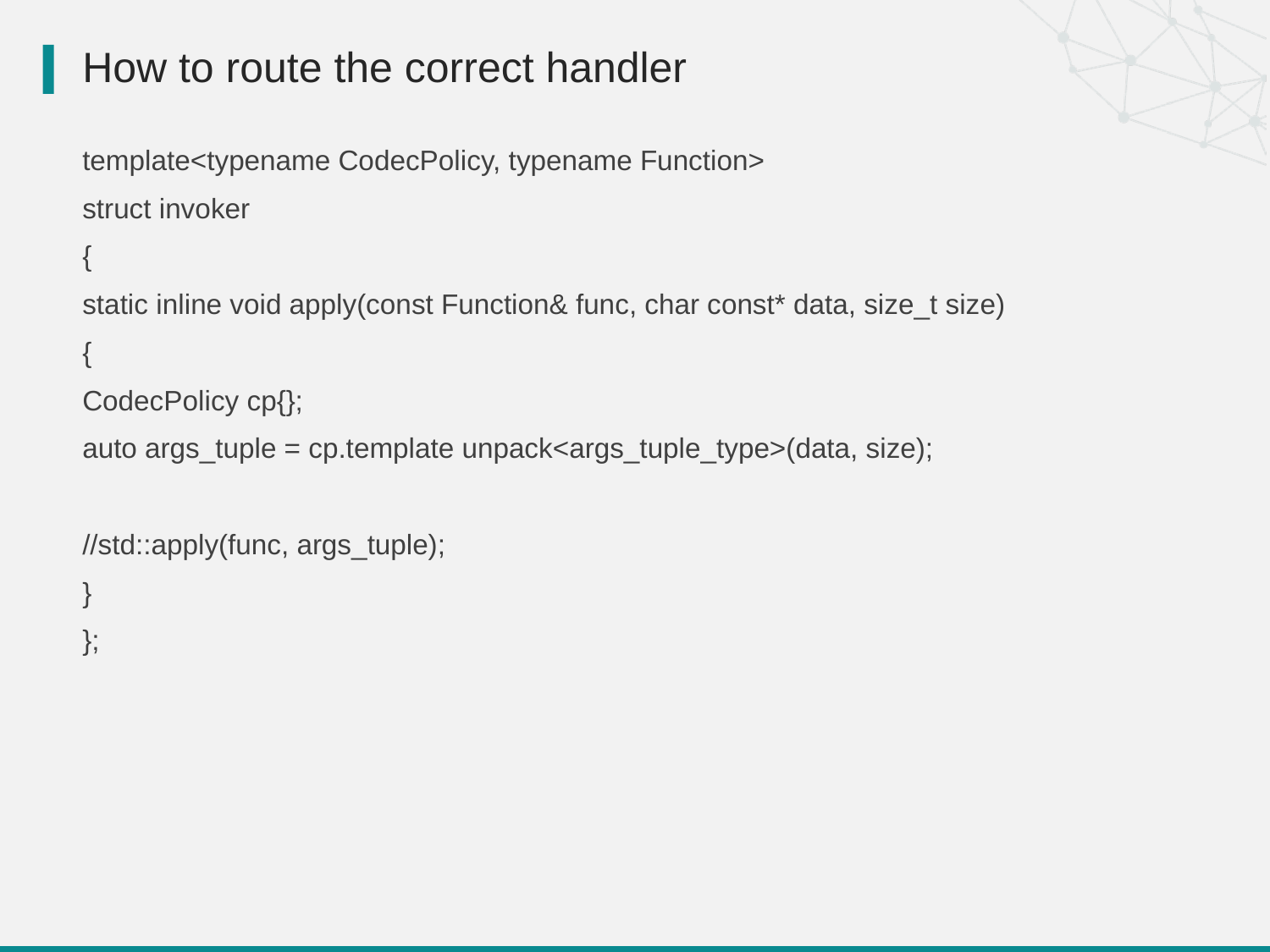

# How to route the correct handler
template<typename CodecPolicy, typename Function>
struct invoker
{
static inline void apply(const Function& func, char const* data, size_t size)
{
CodecPolicy cp{};
auto args_tuple = cp.template unpack<args_tuple_type>(data, size);

//std::apply(func, args_tuple);
}
};